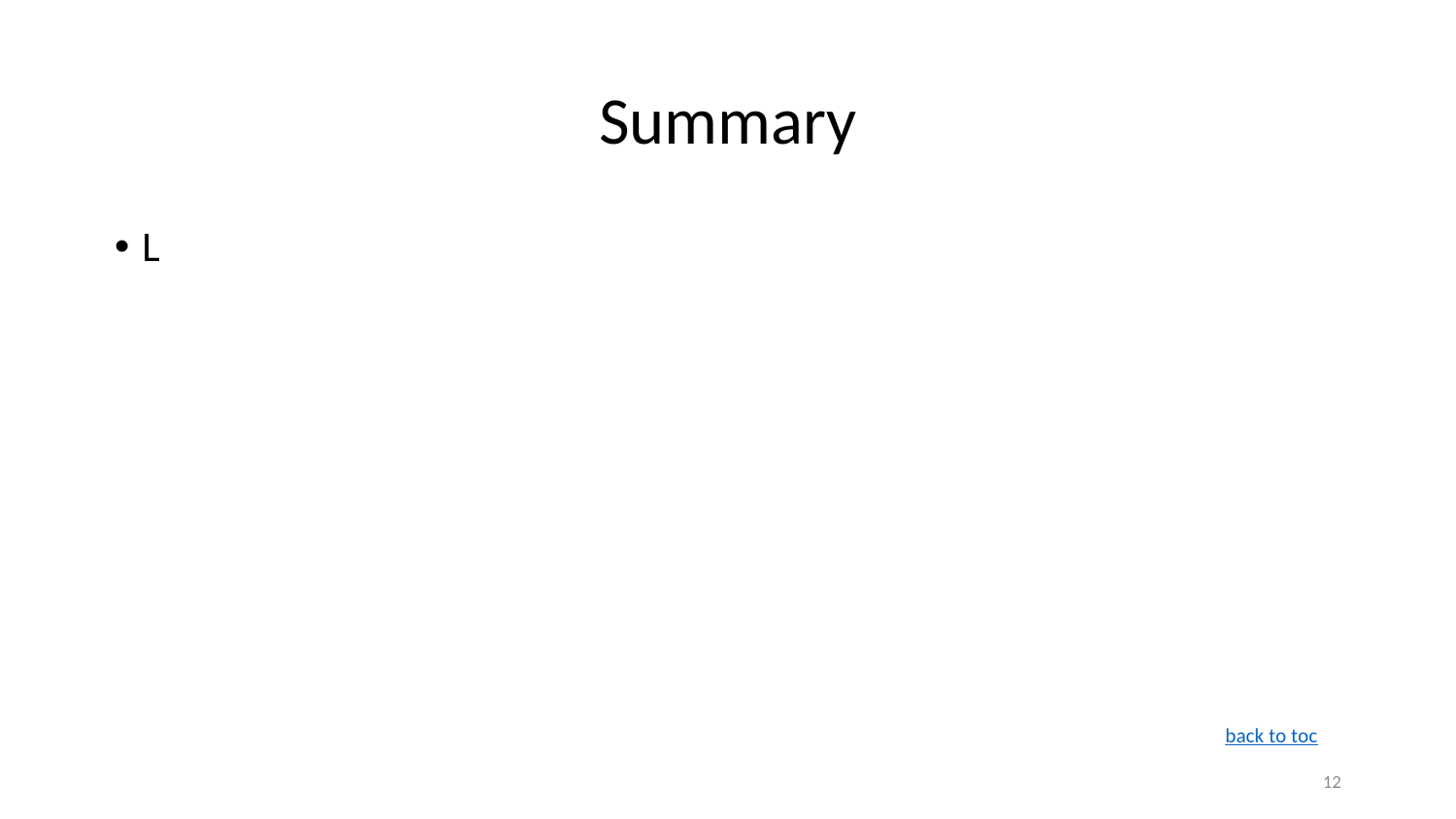

# Summary
L

back to toc
12